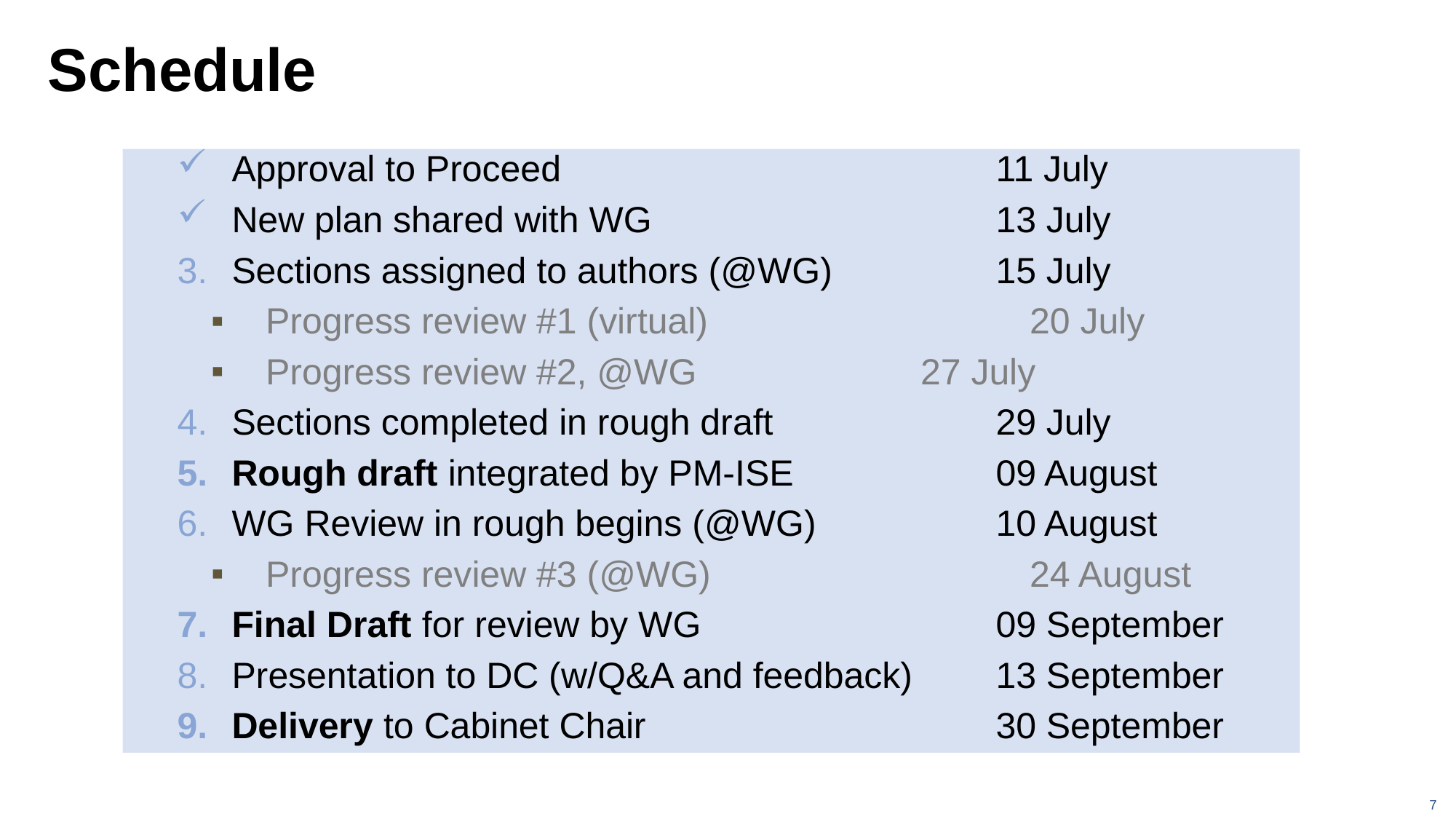

# Schedule
Approval to Proceed				11 July
New plan shared with WG				13 July
Sections assigned to authors (@WG)		15 July
Progress review #1 (virtual)			20 July
Progress review #2, @WG			27 July
Sections completed in rough draft 		29 July
Rough draft integrated by PM-ISE 		09 August
WG Review in rough begins (@WG)		10 August
Progress review #3 (@WG)			24 August
Final Draft for review by WG 			09 September
Presentation to DC (w/Q&A and feedback)	13 September
Delivery to Cabinet Chair 				30 September
7